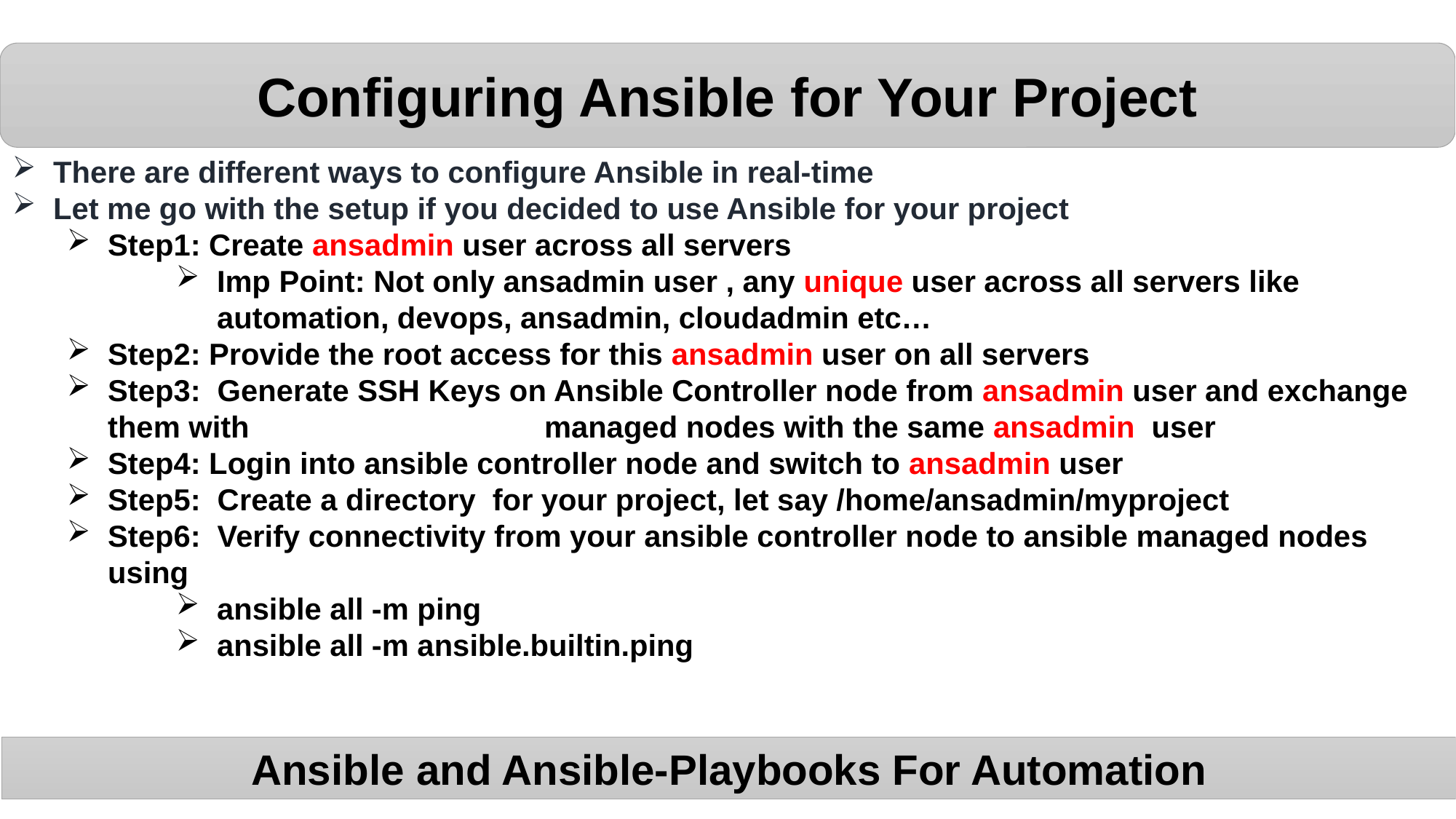

Configuring Ansible for Your Project
There are different ways to configure Ansible in real-time
Let me go with the setup if you decided to use Ansible for your project
Step1: Create ansadmin user across all servers
Imp Point: Not only ansadmin user , any unique user across all servers like automation, devops, ansadmin, cloudadmin etc…
Step2: Provide the root access for this ansadmin user on all servers
Step3:  Generate SSH Keys on Ansible Controller node from ansadmin user and exchange them with	 		managed nodes with the same ansadmin  user
Step4: Login into ansible controller node and switch to ansadmin user
Step5:  Create a directory  for your project, let say /home/ansadmin/myproject
Step6:  Verify connectivity from your ansible controller node to ansible managed nodes using
ansible all -m ping
ansible all -m ansible.builtin.ping
Ansible and Ansible-Playbooks For Automation